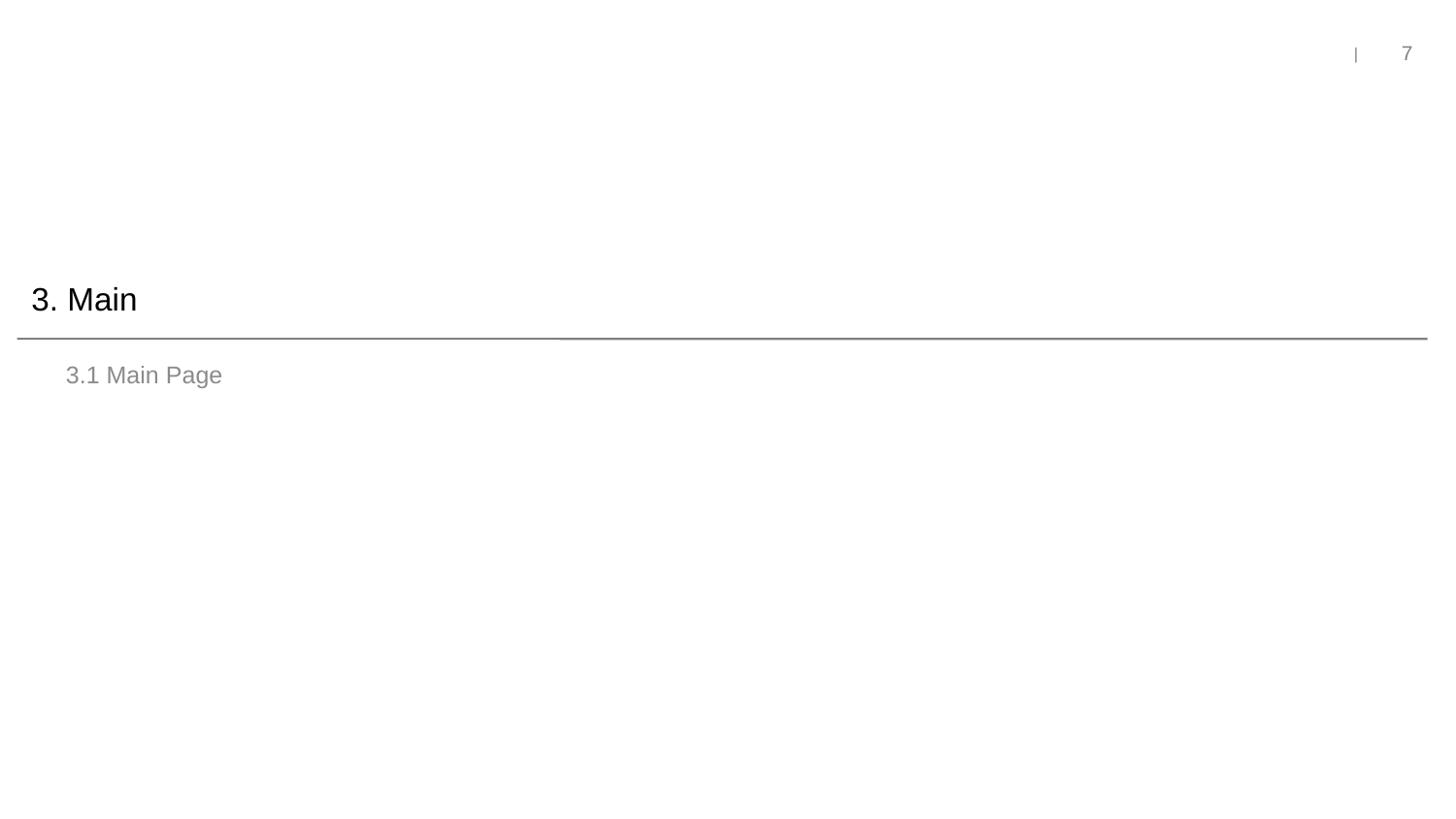

7

# 3. Main
3.1 Main Page